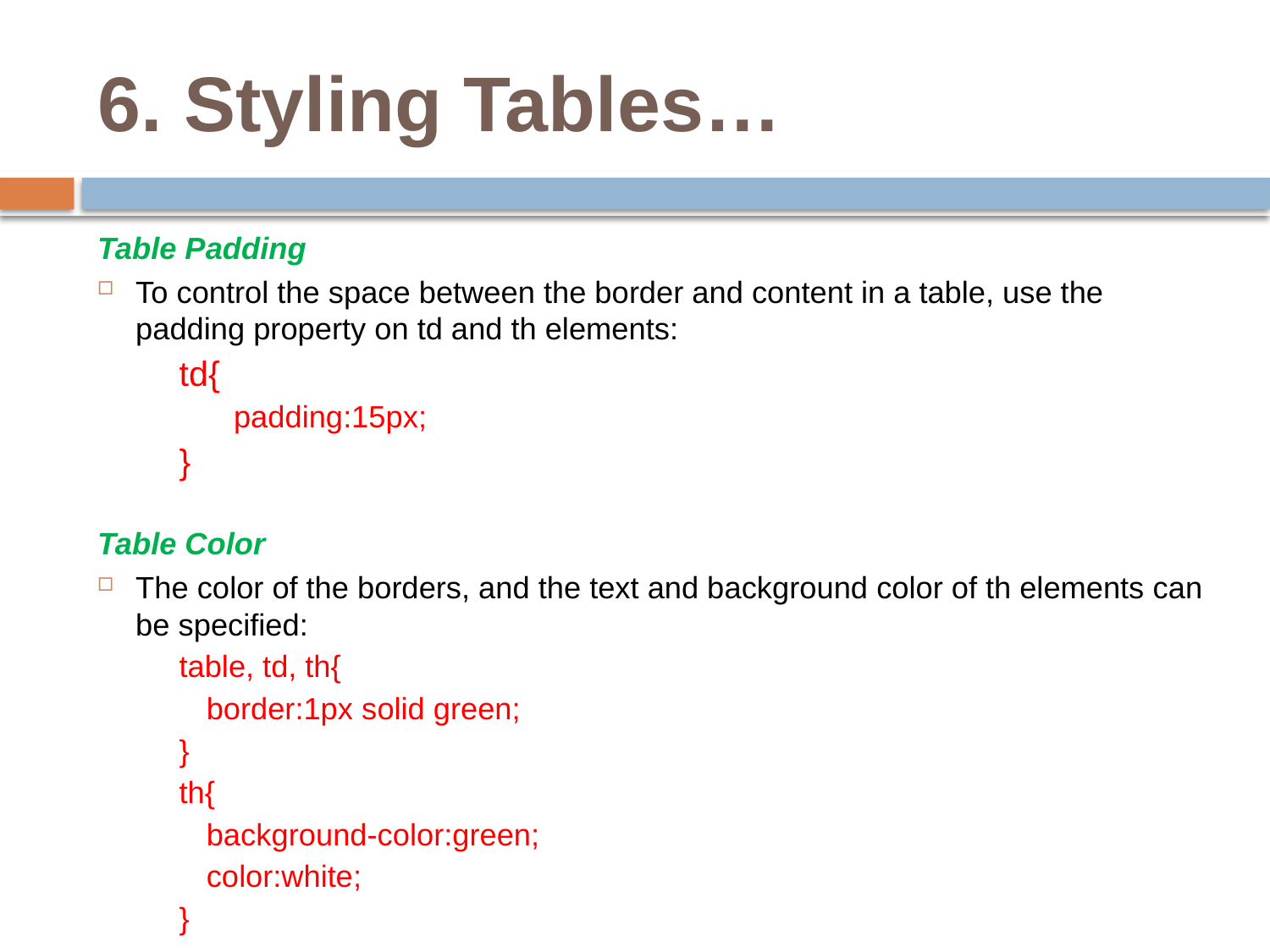

# 6. Styling Tables…
Table Padding
To control the space between the border and content in a table, use the padding property on td and th elements:
td{
padding:15px;
}

Table Color
The color of the borders, and the text and background color of th elements can be specified:
table, td, th{
	border:1px solid green;
}
th{
	background-color:green;
	color:white;
}